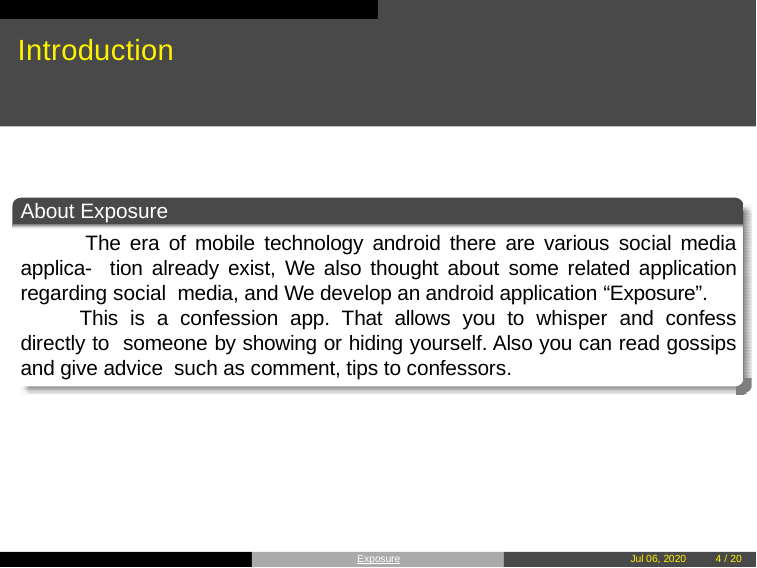

# Introduction
About Exposure
The era of mobile technology android there are various social media applica-  tion already exist, We also thought about some related application regarding social  media, and We develop an android application “Exposure”.
This is a confession app. That allows you to whisper and confess directly to  someone by showing or hiding yourself. Also you can read gossips and give advice  such as comment, tips to confessors.

Exposure
Jul 06, 2020
4 / 20